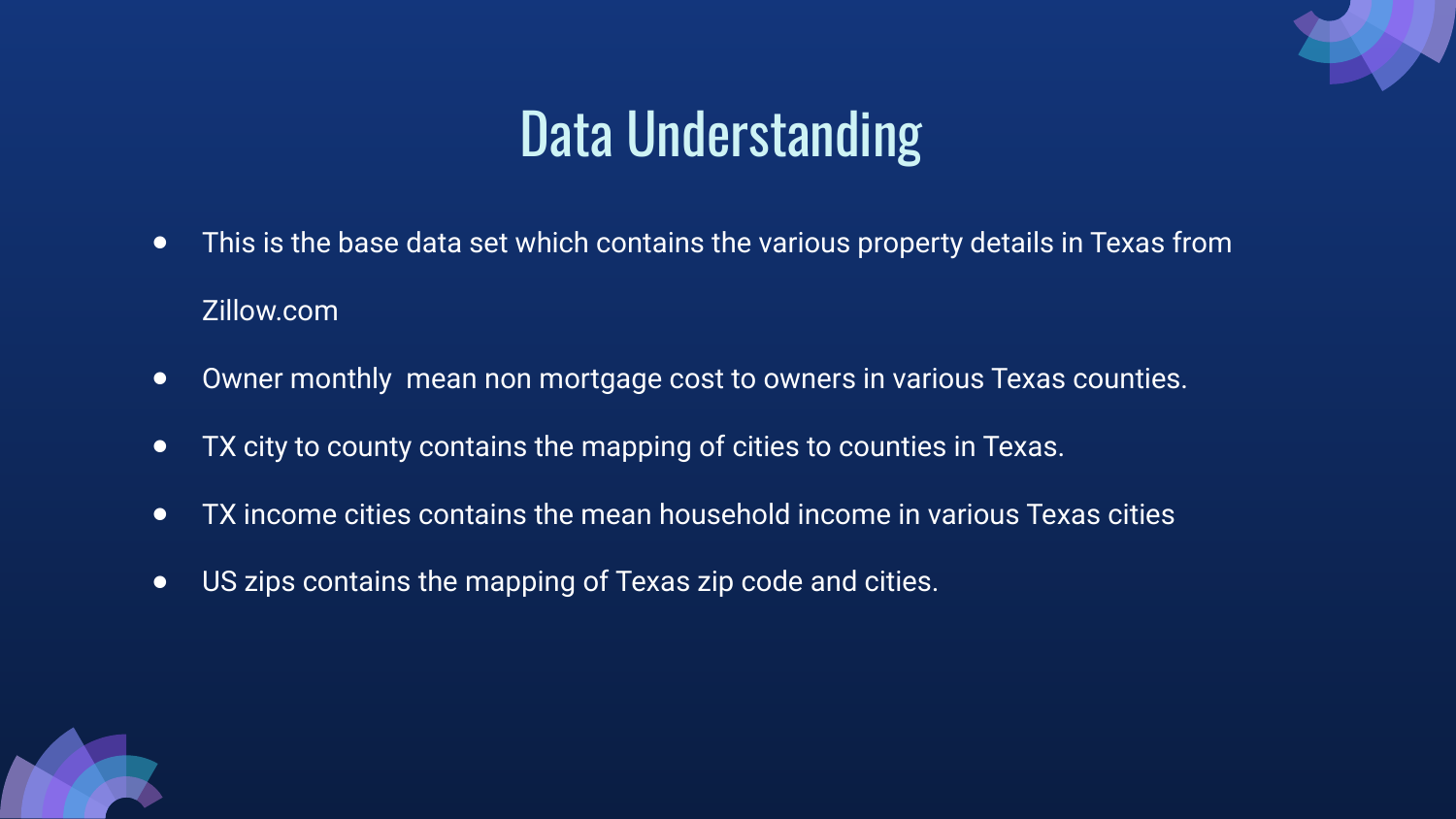

# Data Understanding
This is the base data set which contains the various property details in Texas from Zillow.com
Owner monthly  mean non mortgage cost to owners in various Texas counties.
TX city to county contains the mapping of cities to counties in Texas.
TX income cities contains the mean household income in various Texas cities
US zips contains the mapping of Texas zip code and cities.